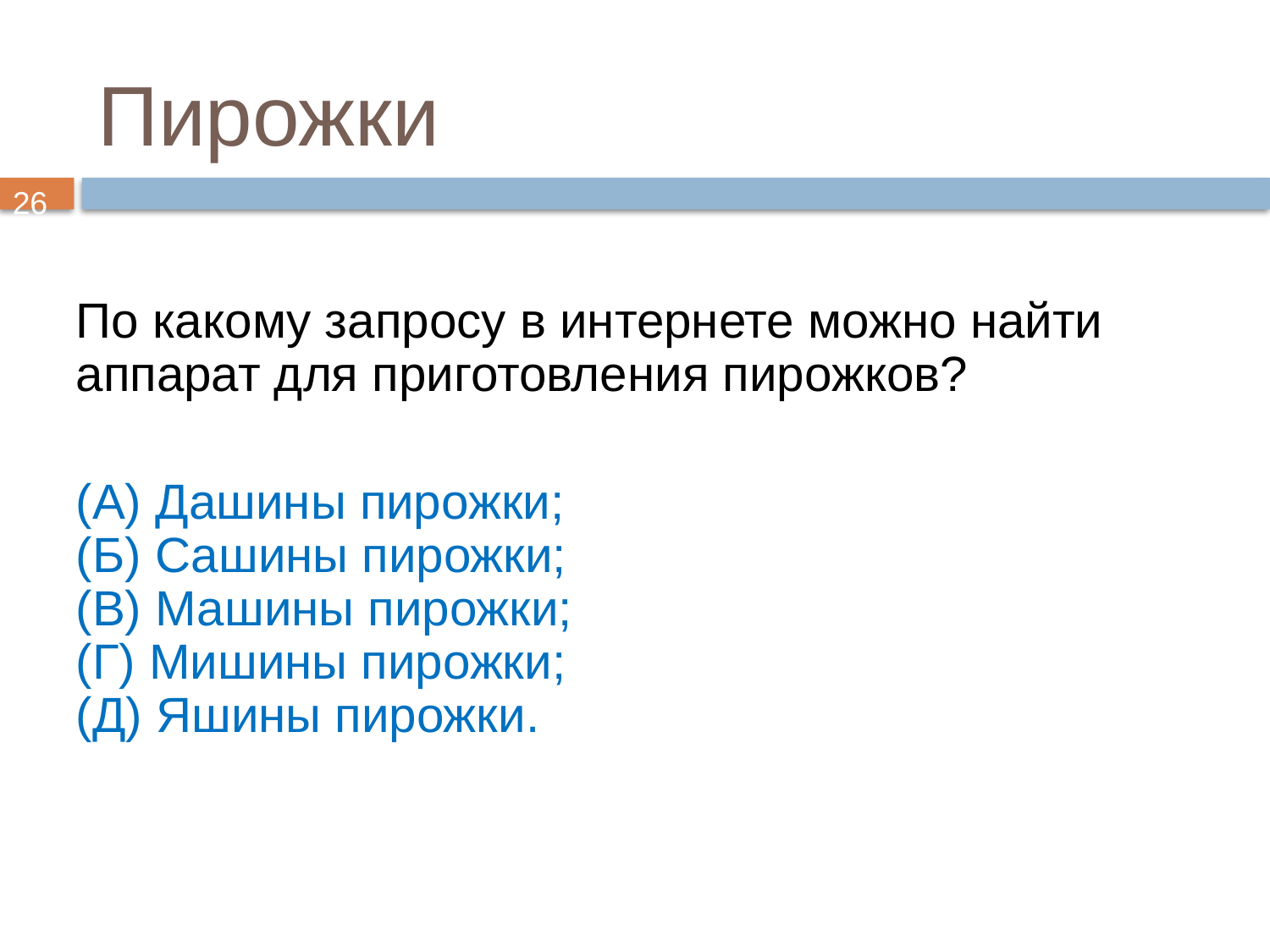

# Пирожки
26

По какому запросу в интернете можно найти аппарат для приготовления пирожков?
(А) Дашины пирожки;
(Б) Сашины пирожки;
(В) Машины пирожки;
(Г) Мишины пирожки;
(Д) Яшины пирожки.